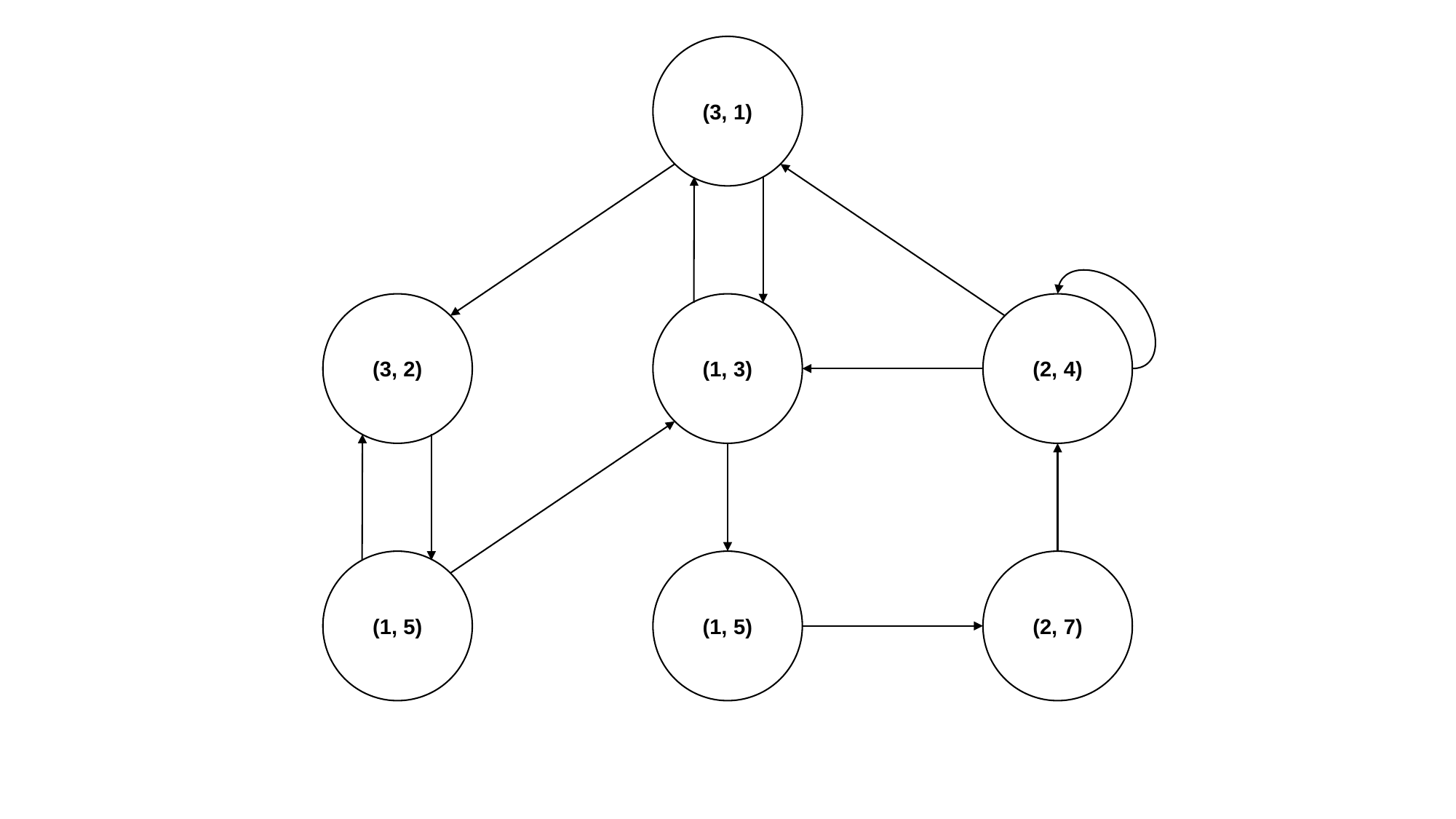

(3, 1)
(2, 4)
(3, 2)
(1, 3)
(1, 5)
(1, 5)
(2, 7)